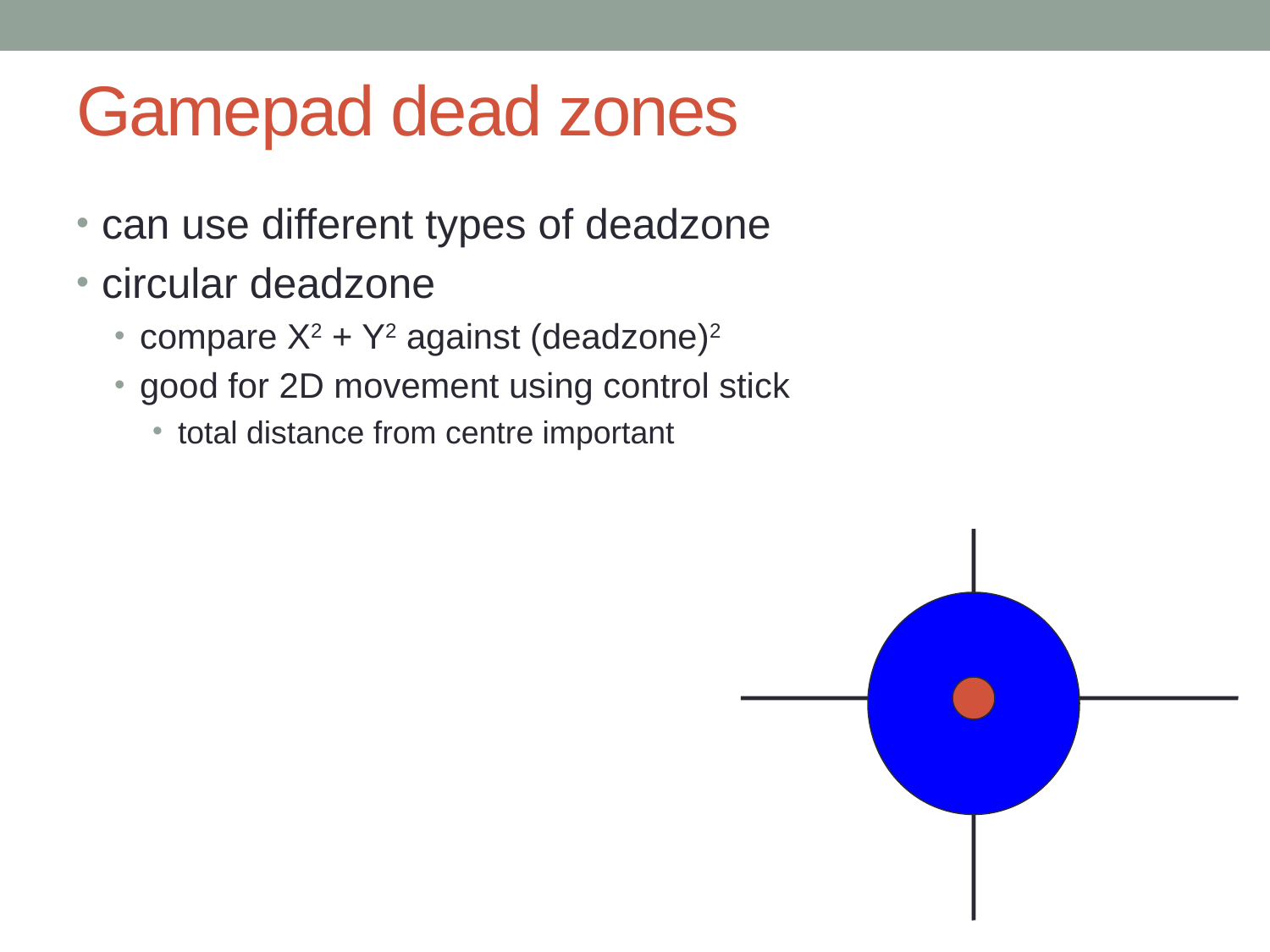

# Gamepad dead zones
can use different types of deadzone
circular deadzone
compare X2 + Y2 against (deadzone)2
good for 2D movement using control stick
total distance from centre important